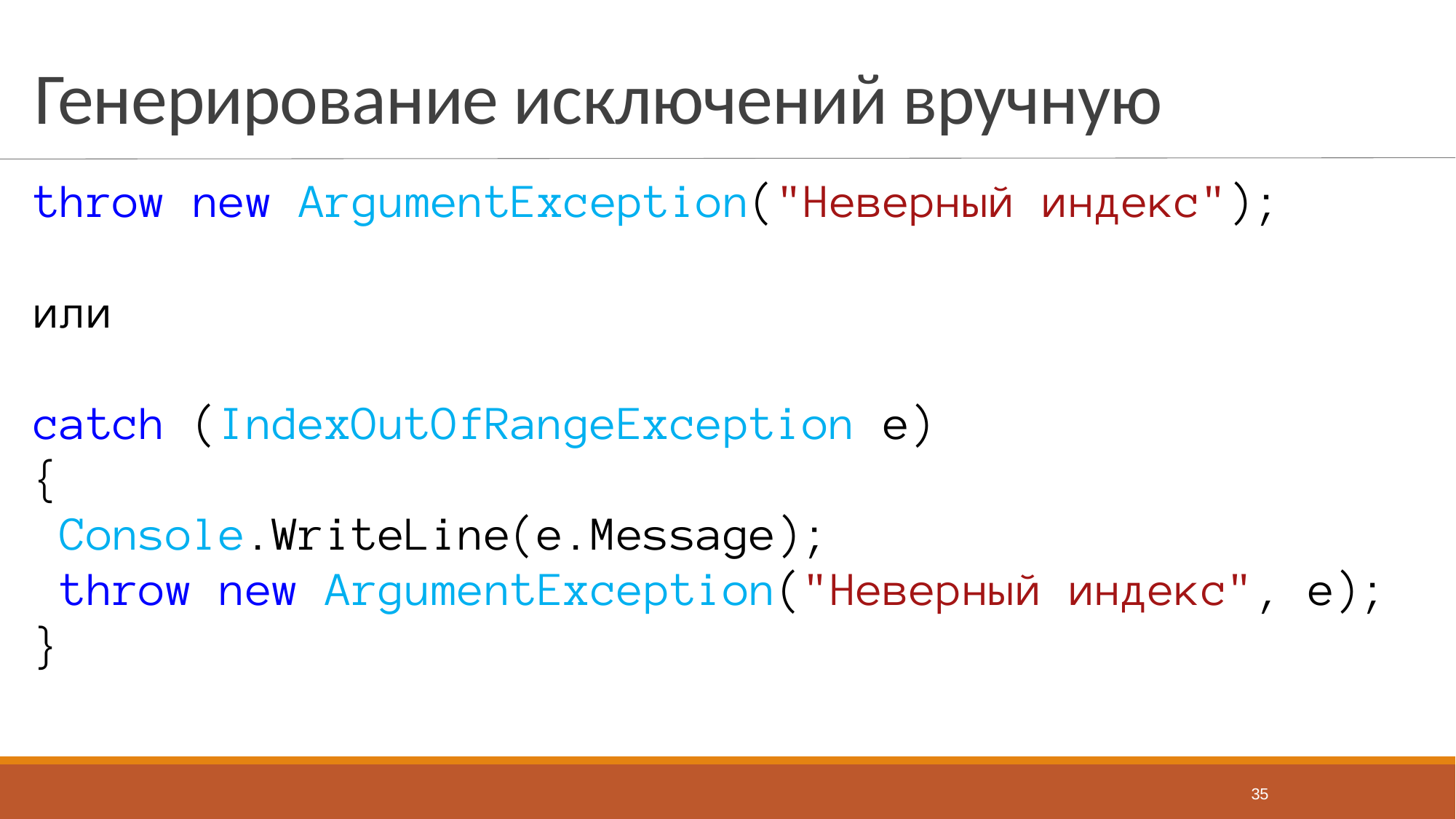

# Генерирование исключений вручную
throw new ArgumentException("Неверный индекс");

или

catch (IndexOutOfRangeException e)
{
 Console.WriteLine(e.Message);
 throw new ArgumentException("Неверный индекс", e);
}
35